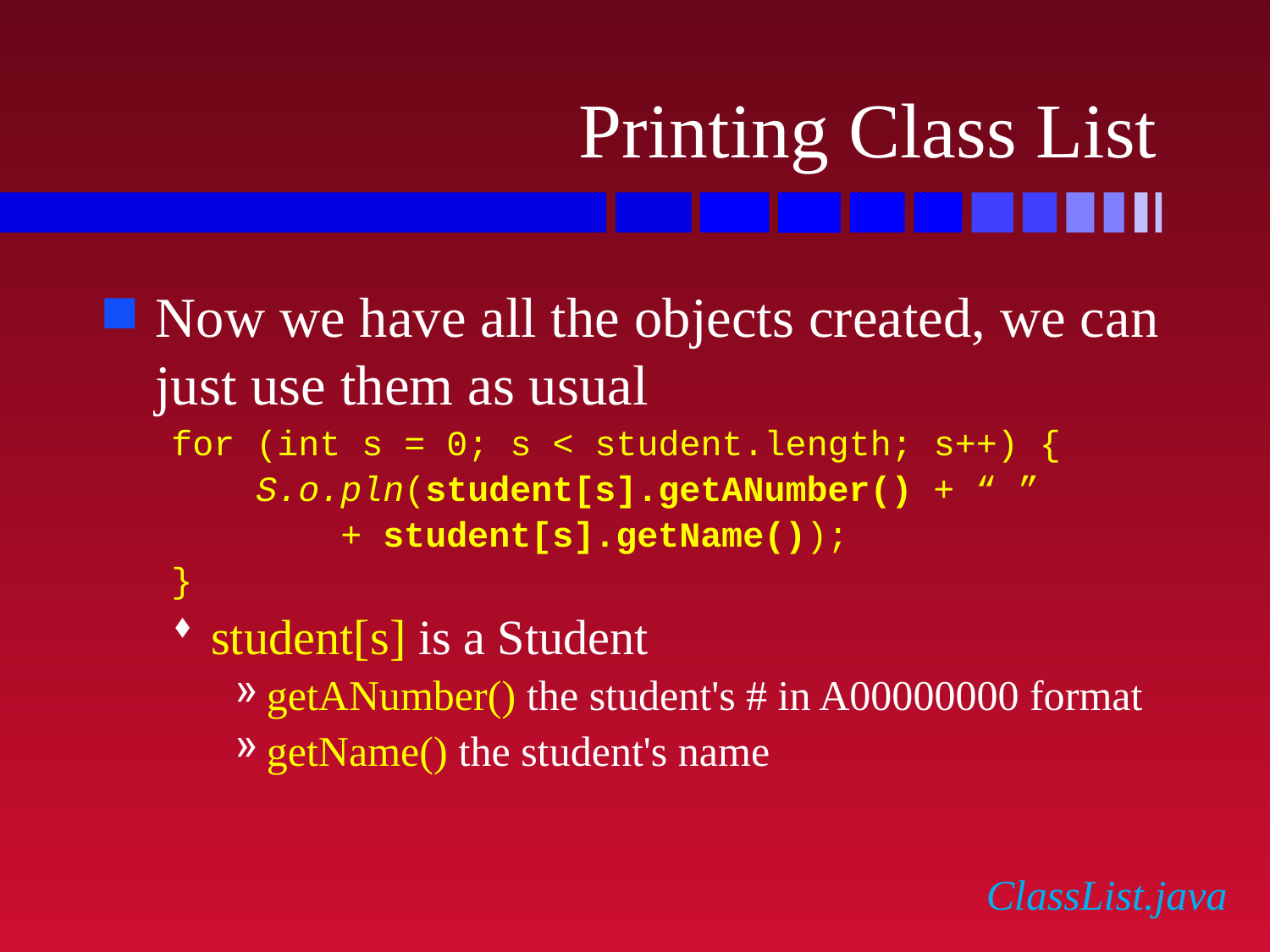

# Printing Class List
Now we have all the objects created, we can just use them as usual
for (int s = 0; s < student.length; s++) {
    S.o.pln(student[s].getANumber() + “ ”
        + student[s].getName());
}
student[s] is a Student
getANumber() the student's # in A00000000 format
getName() the student's name
ClassList.java